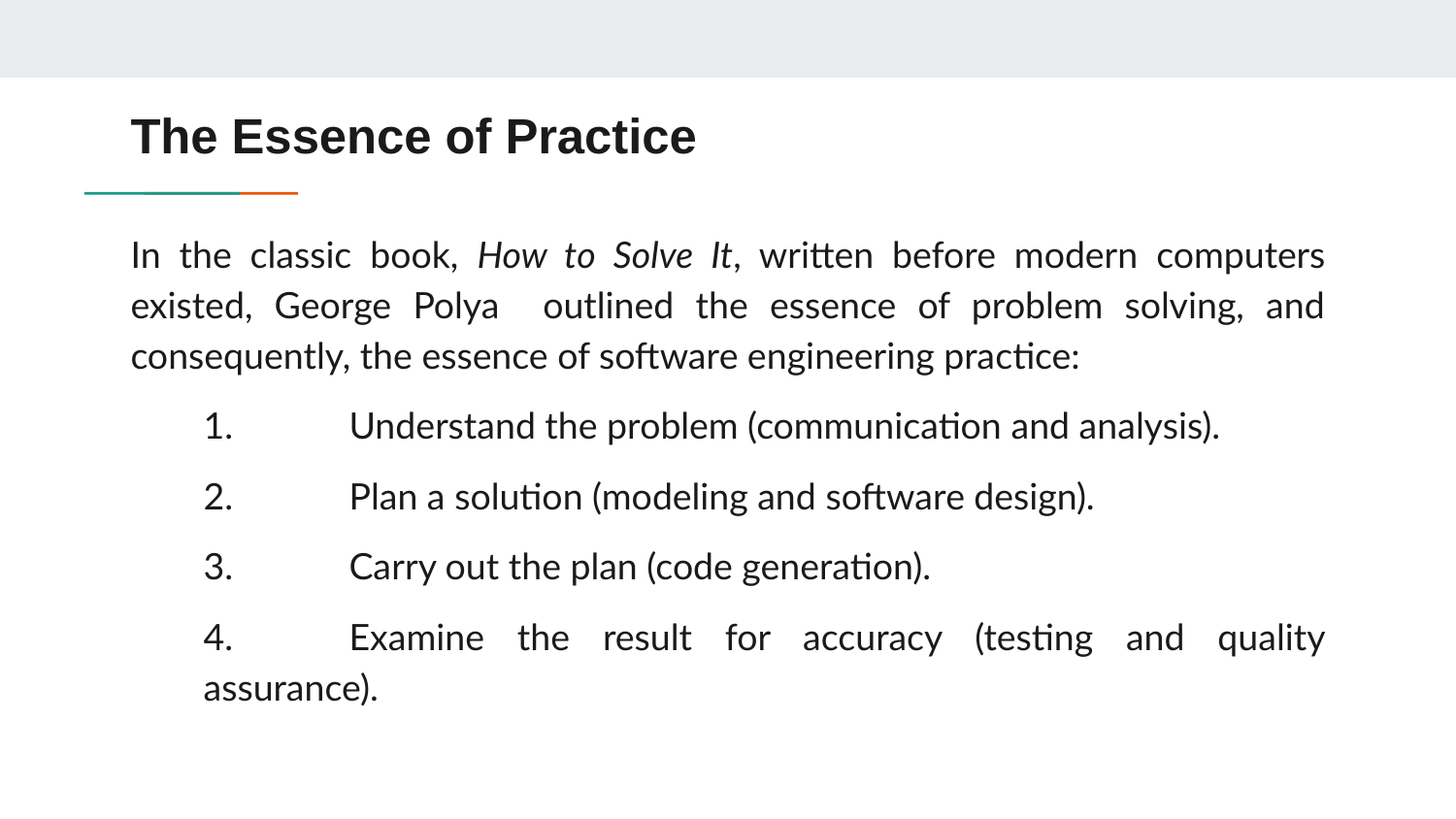

# The Essence of Practice
In the classic book, How to Solve It, written before modern computers existed, George Polya  outlined the essence of problem solving, and consequently, the essence of software engineering practice:
1.	Understand the problem (communication and analysis).
2.	Plan a solution (modeling and software design).
3.	Carry out the plan (code generation).
4.	Examine the result for accuracy (testing and quality assurance).